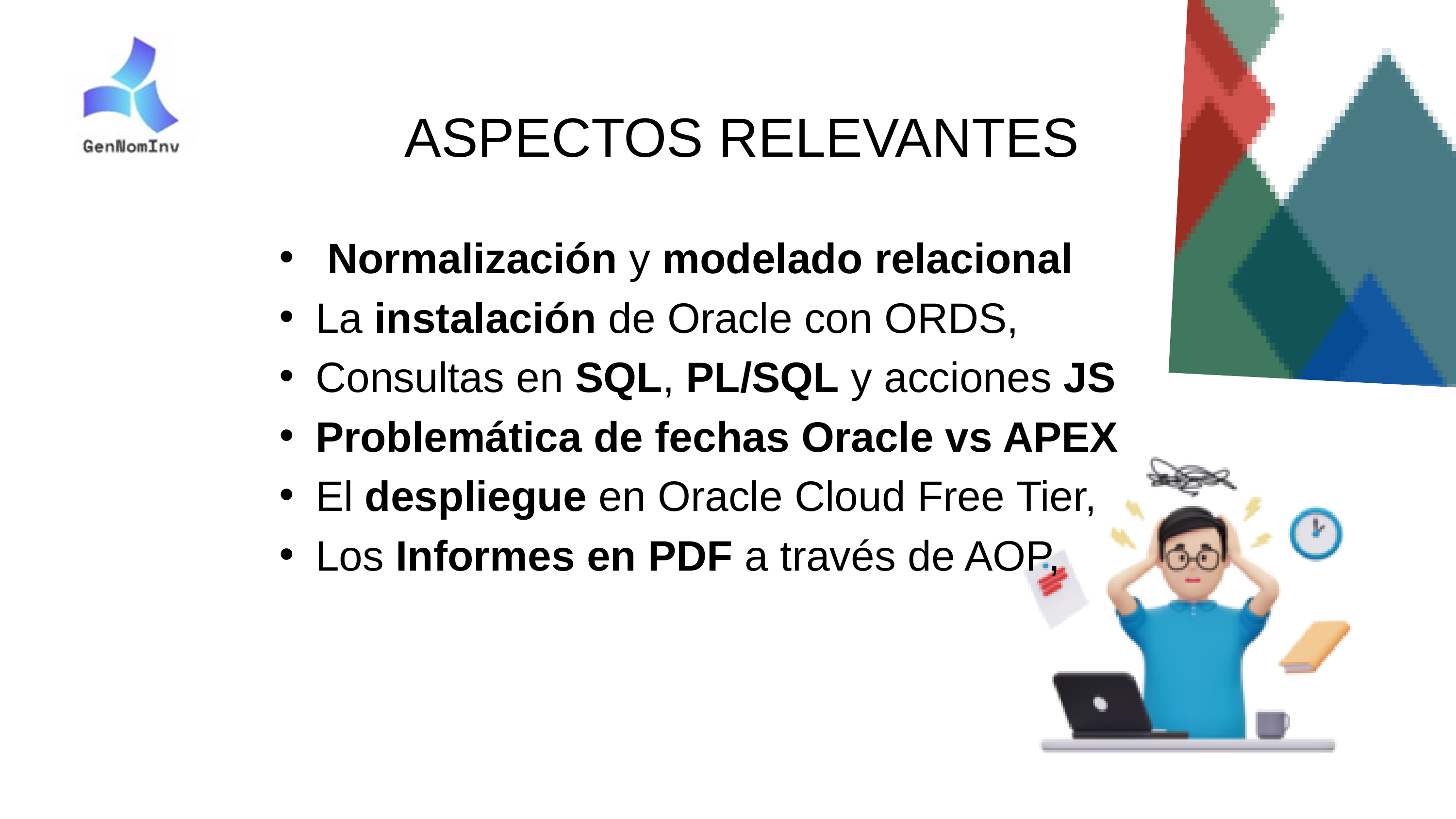

ASPECTOS RELEVANTES
 Normalización y modelado relacional
La instalación de Oracle con ORDS,
Consultas en SQL, PL/SQL y acciones JS
Problemática de fechas Oracle vs APEX
El despliegue en Oracle Cloud Free Tier,
Los Informes en PDF a través de AOP,